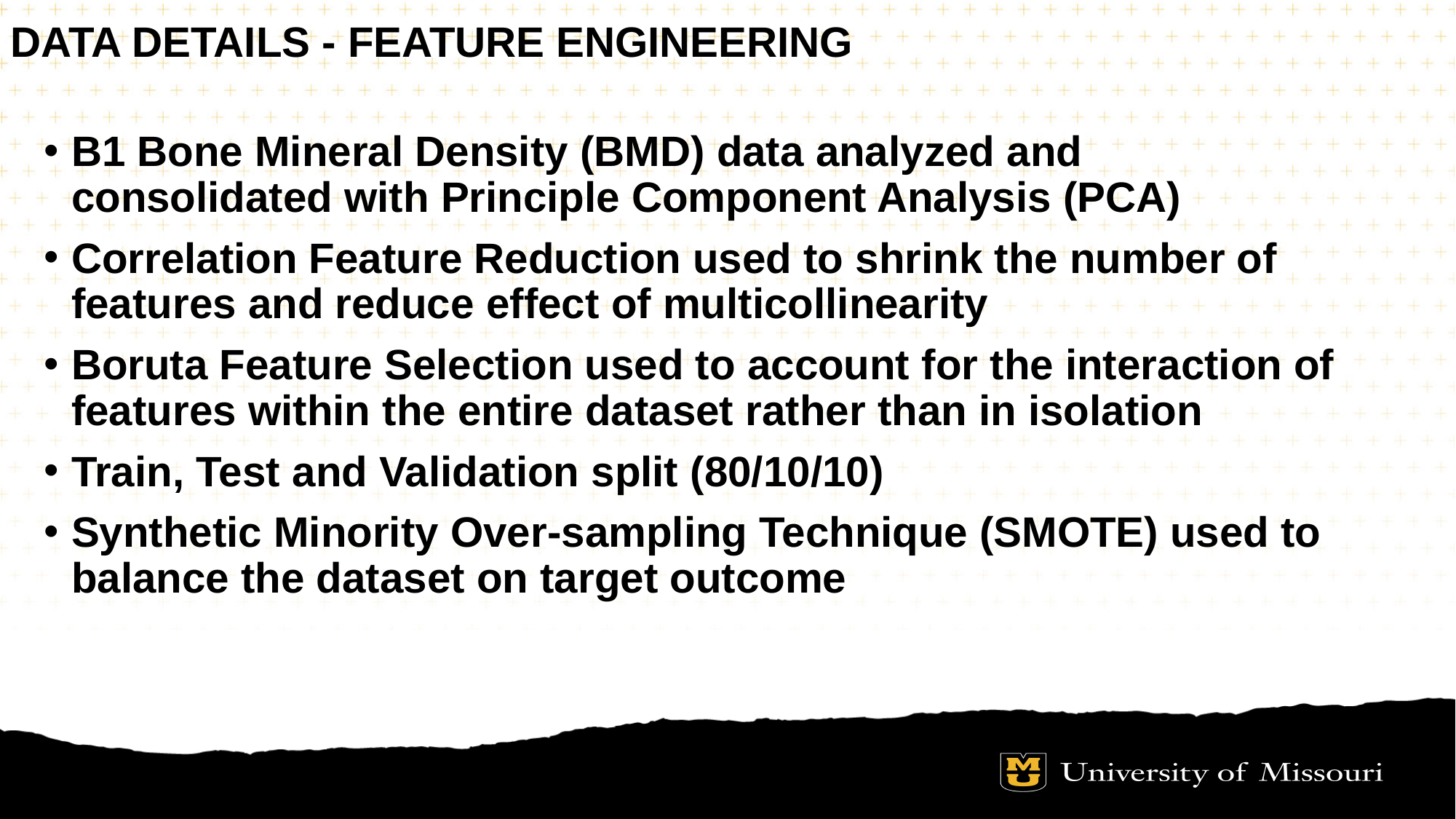

# Data Details - Feature Engineering
B1 Bone Mineral Density (BMD) data analyzed and consolidated with Principle Component Analysis (PCA)
Correlation Feature Reduction used to shrink the number of features and reduce effect of multicollinearity
Boruta Feature Selection used to account for the interaction of features within the entire dataset rather than in isolation
Train, Test and Validation split (80/10/10)
Synthetic Minority Over-sampling Technique (SMOTE) used to balance the dataset on target outcome